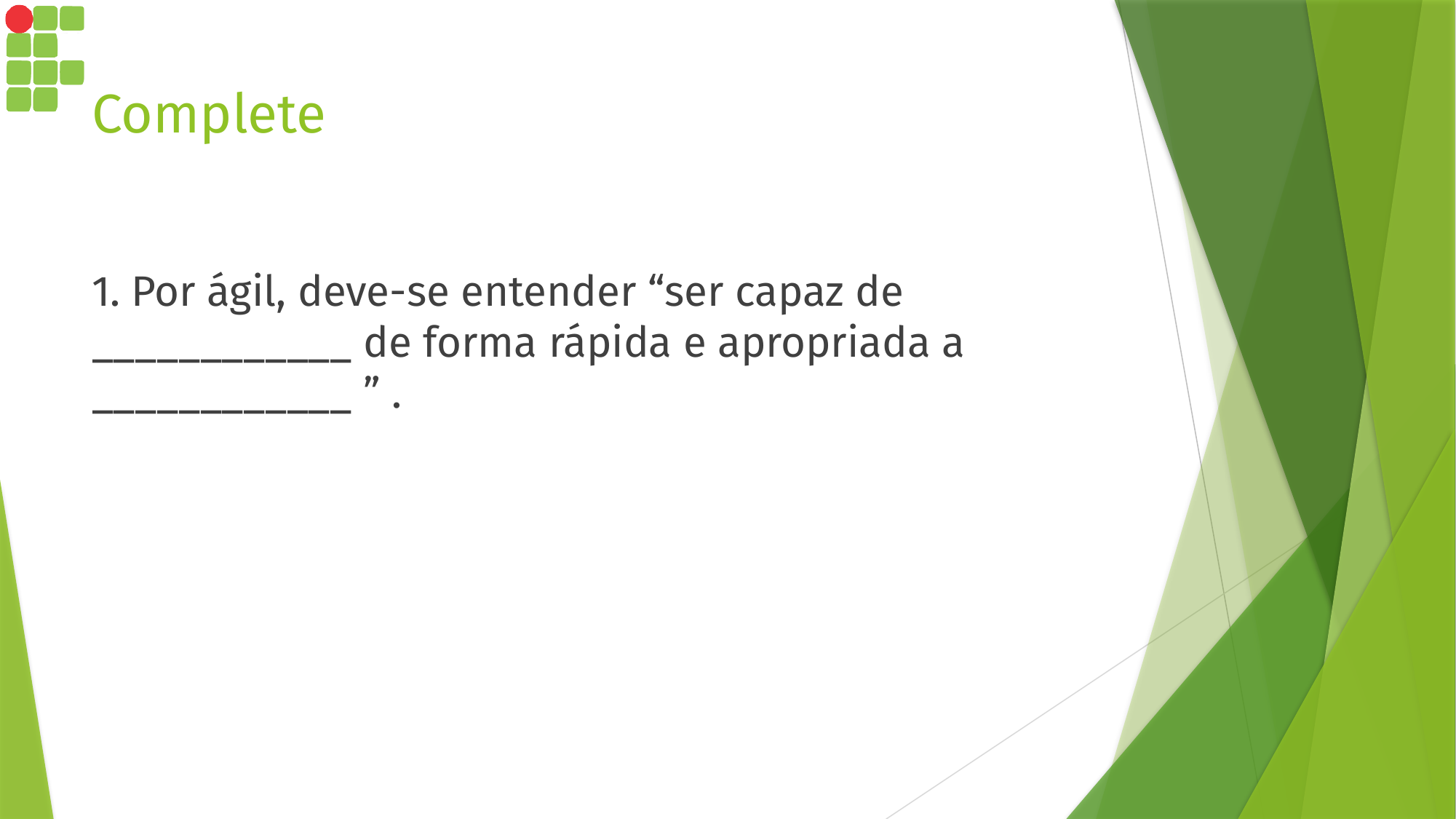

# Complete
1. Por ágil, deve-se entender “ser capaz de ____________ de forma rápida e apropriada a ____________ ” .